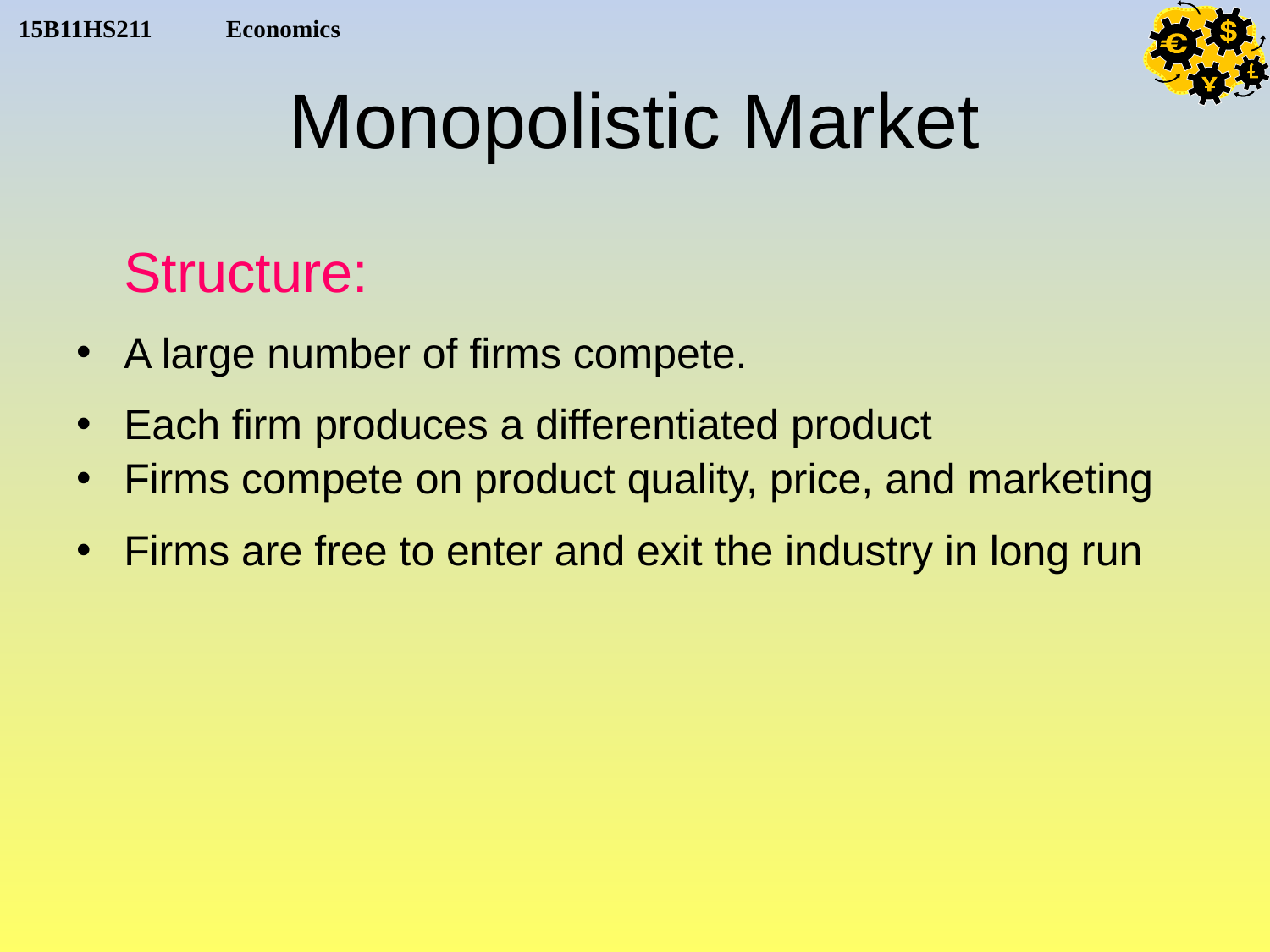

# Monopolistic Market
	Structure:
A large number of firms compete.
Each firm produces a differentiated product
Firms compete on product quality, price, and marketing
Firms are free to enter and exit the industry in long run